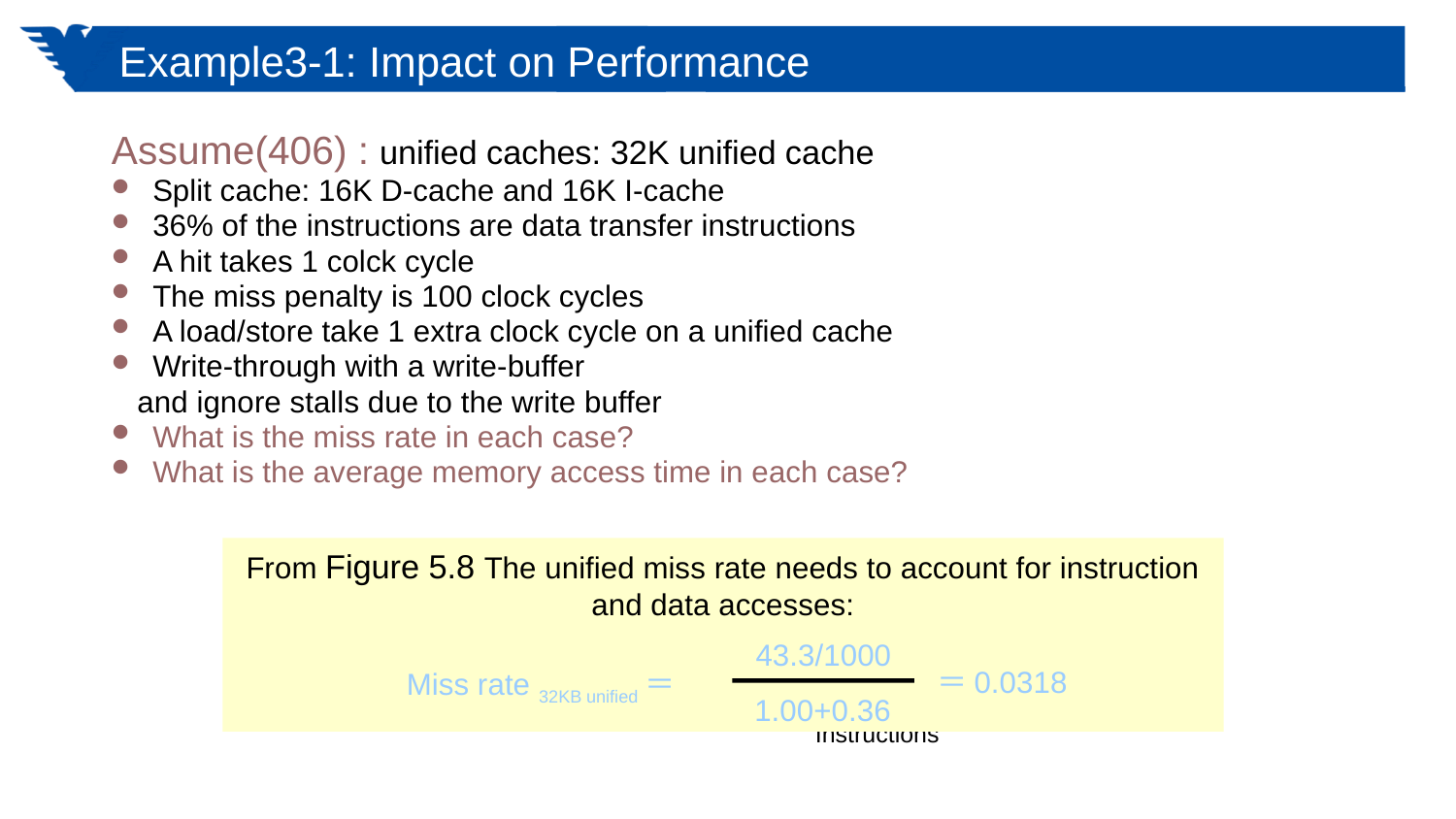

# Example3-1: Impact on Performance
Assume(406) : unified caches: 32K unified cache
Split cache: 16K D-cache and 16K I-cache
36% of the instructions are data transfer instructions
A hit takes 1 colck cycle
The miss penalty is 100 clock cycles
A load/store take 1 extra clock cycle on a unified cache
Write-through with a write-buffer
   and ignore stalls due to the write buffer
What is the miss rate in each case?
What is the average memory access time in each case?

Answer : first let’s convert misses per 1000 instructions into miss rate.
From Figure 5.8 The unified miss rate needs to account for instruction and data accesses:

43.3/1000
＝0.0318
Miss rate 32KB unified＝

1.00+0.36
Misses
/1000
1000Instruction
Miss rate=

Memoryaccesses

Instructions